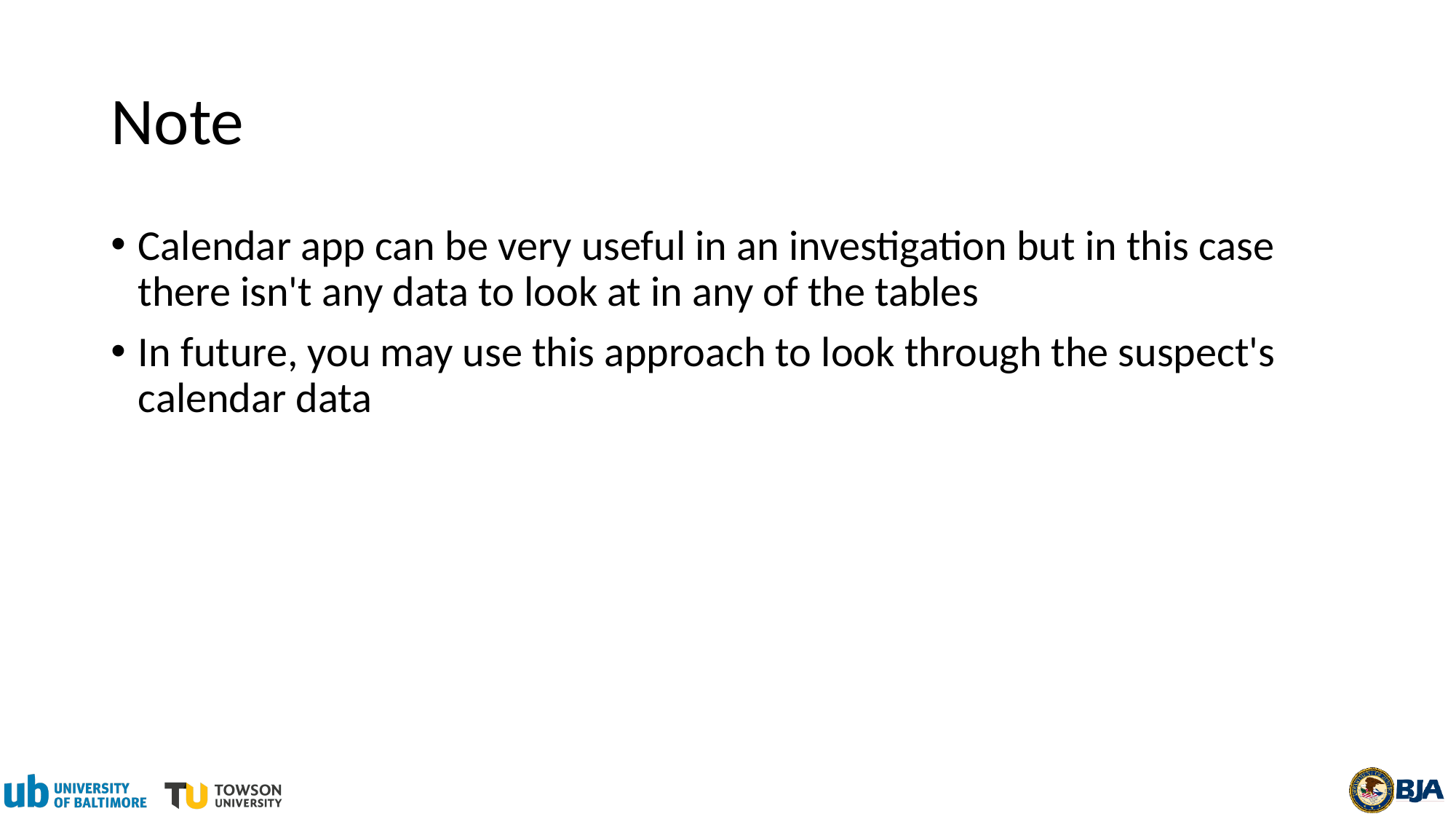

# Note
Calendar app can be very useful in an investigation but in this case there isn't any data to look at in any of the tables
In future, you may use this approach to look through the suspect's calendar data